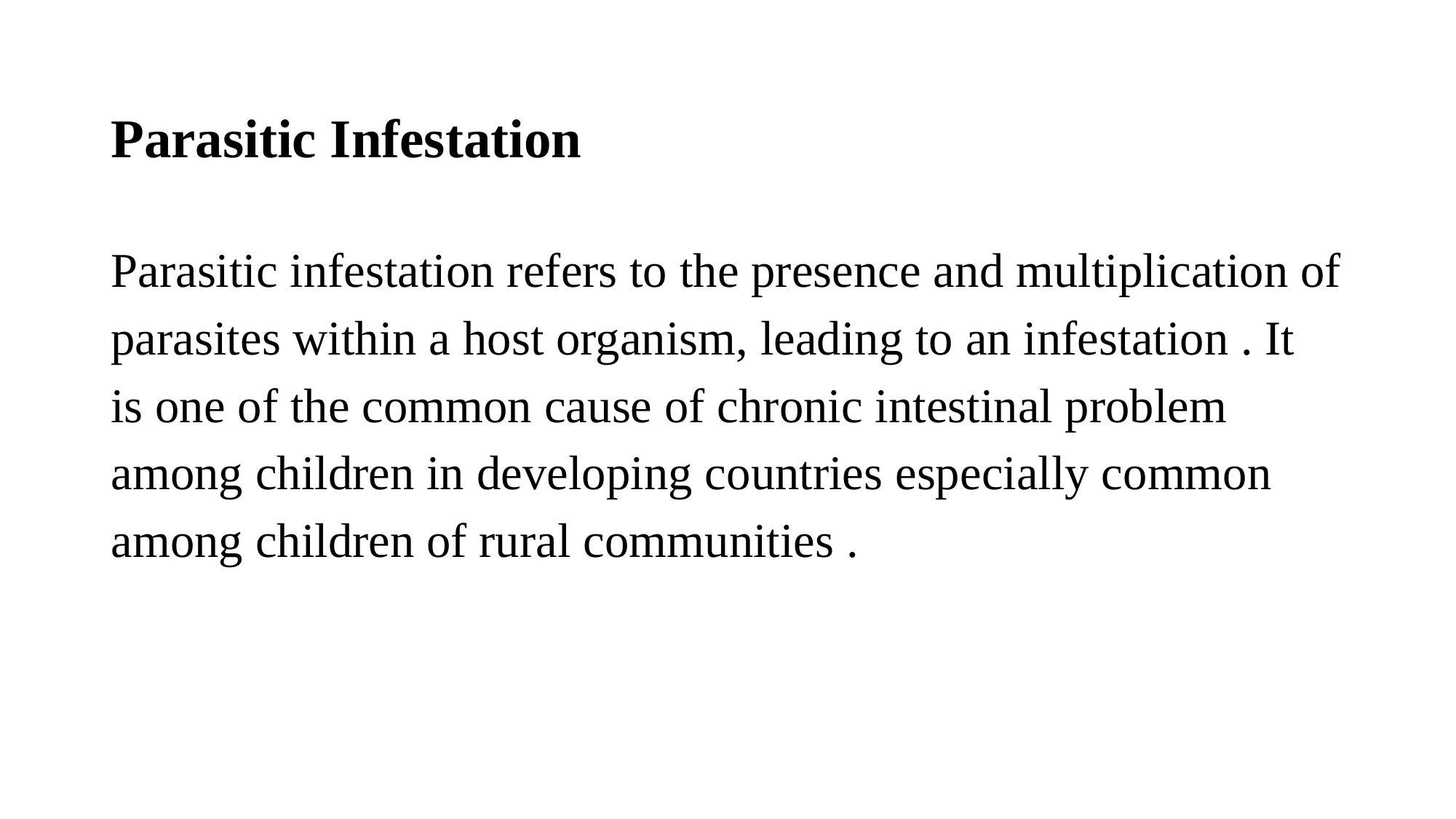

Parasitic Infestation

Parasitic infestation refers to the presence and multiplication of
parasites within a host organism, leading to an infestation . It
is one of the common cause of chronic intestinal problem
among children in developing countries especially common
among children of rural communities .